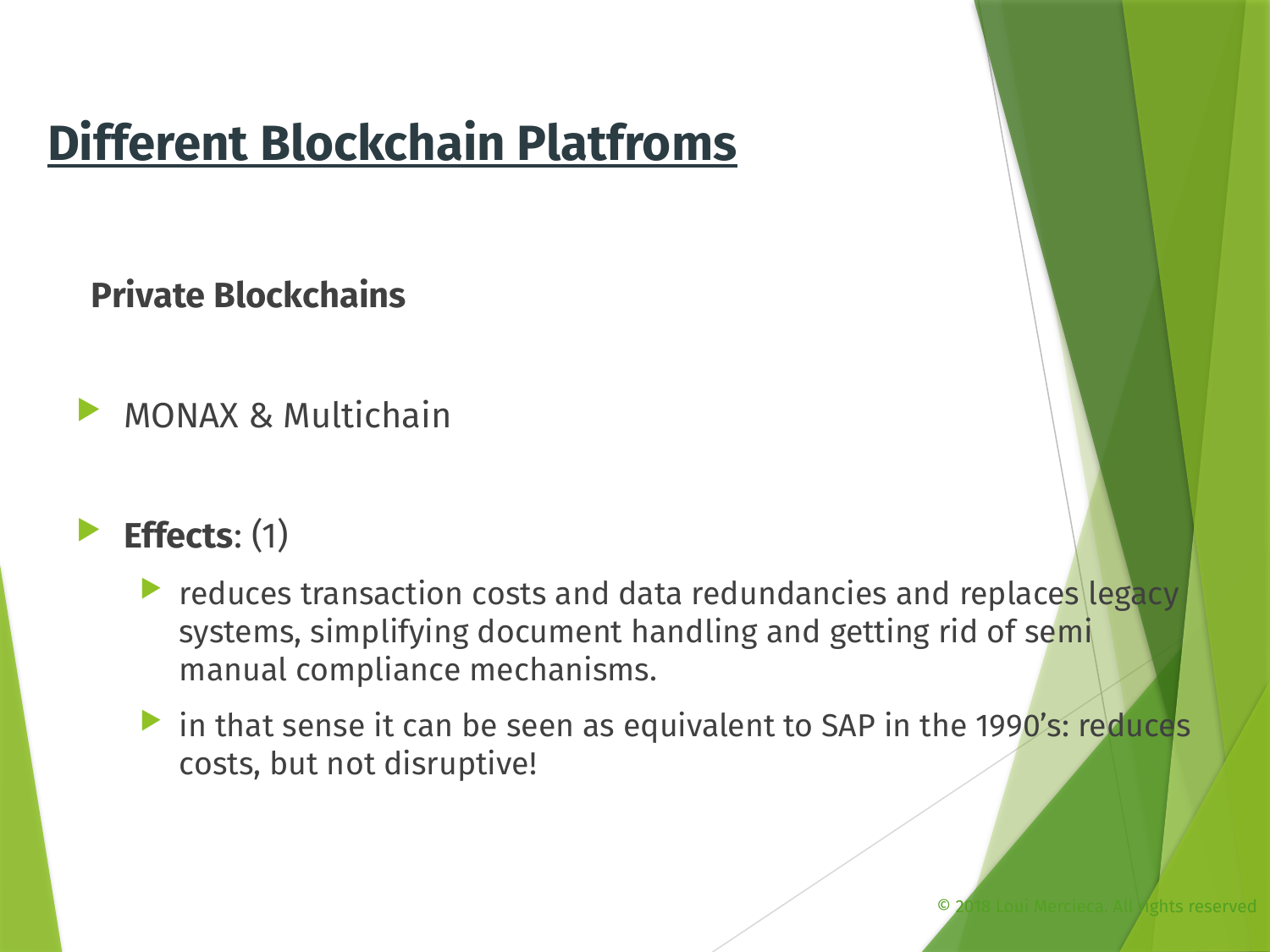

Different Blockchain Platfroms
Private Blockchains

MONAX & Multichain

Effects: (1)
reduces transaction costs and data redundancies and replaces legacy systems, simplifying document handling and getting rid of semi manual compliance mechanisms.
in that sense it can be seen as equivalent to SAP in the 1990’s: reduces costs, but not disruptive!

© 2018 Loui Mercieca. All rights reserved